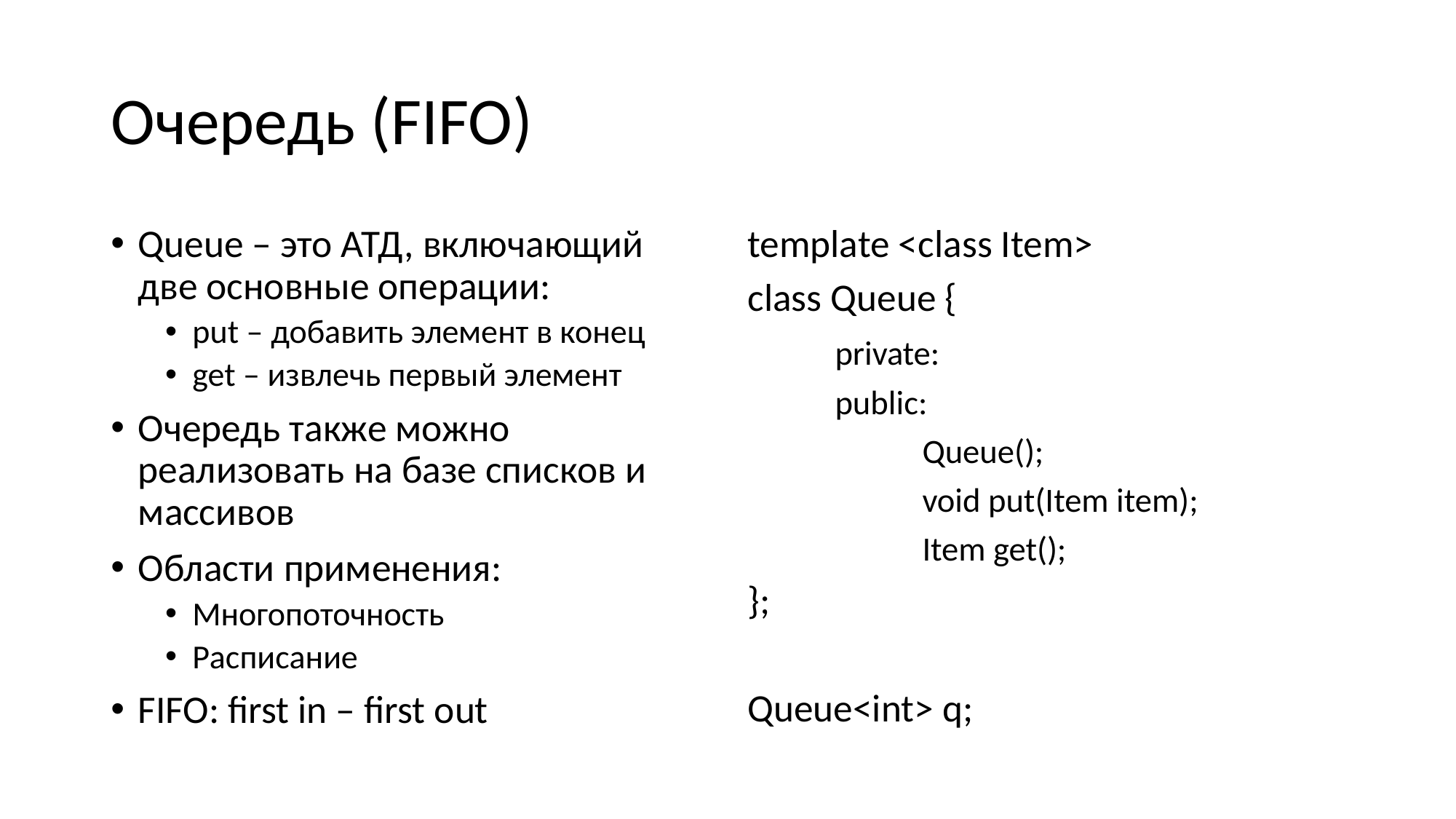

# Очередь (FIFO)
Queue – это АТД, включающий две основные операции:
put – добавить элемент в конец
get – извлечь первый элемент
Очередь также можно реализовать на базе списков и массивов
Области применения:
Многопоточность
Расписание
FIFO: first in – first out
template <class Item>
class Queue {
	private:
	public:
		Queue();
		void put(Item item);
		Item get();
};

Queue<int> q;